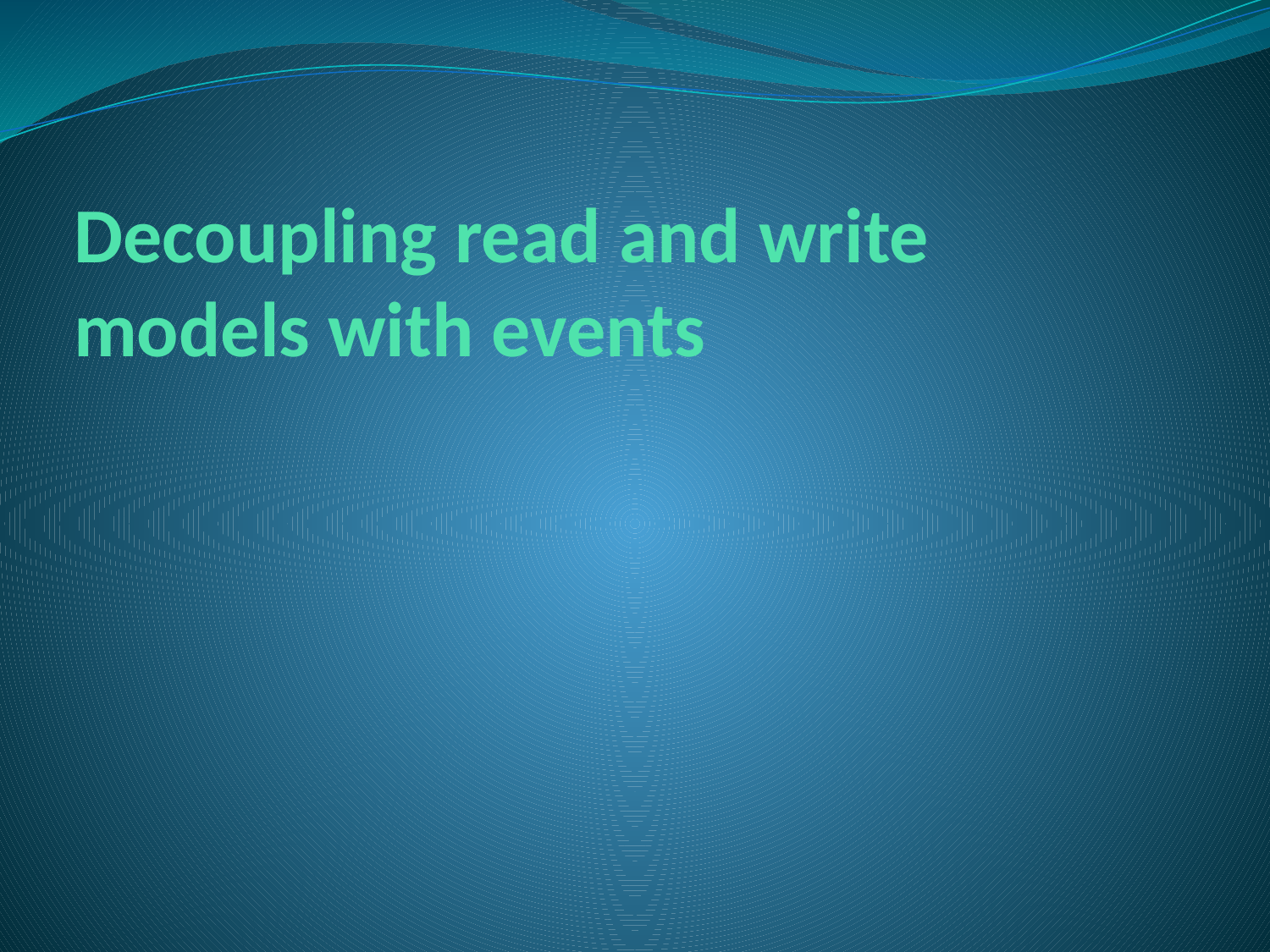

# Decoupling read and write models with events